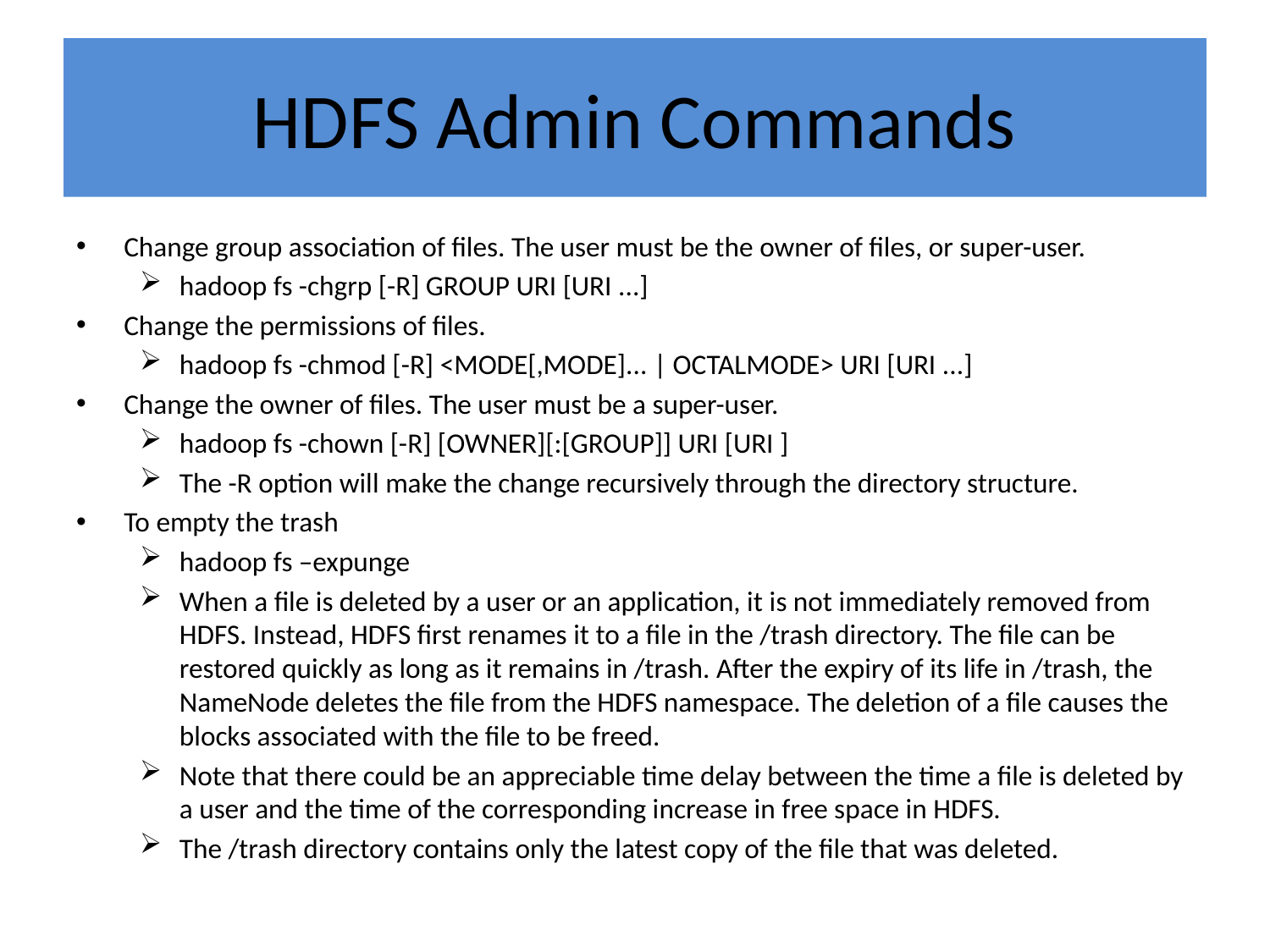

# HDFS Admin Commands
Change group association of files. The user must be the owner of files, or super-user.
hadoop fs -chgrp [-R] GROUP URI [URI ...]
Change the permissions of files.
hadoop fs -chmod [-R] <MODE[,MODE]... | OCTALMODE> URI [URI ...]
Change the owner of files. The user must be a super-user.
hadoop fs -chown [-R] [OWNER][:[GROUP]] URI [URI ]
The -R option will make the change recursively through the directory structure.
To empty the trash
hadoop fs –expunge
When a file is deleted by a user or an application, it is not immediately removed from HDFS. Instead, HDFS first renames it to a file in the /trash directory. The file can be restored quickly as long as it remains in /trash. After the expiry of its life in /trash, the NameNode deletes the file from the HDFS namespace. The deletion of a file causes the blocks associated with the file to be freed.
Note that there could be an appreciable time delay between the time a file is deleted by a user and the time of the corresponding increase in free space in HDFS.
The /trash directory contains only the latest copy of the file that was deleted.